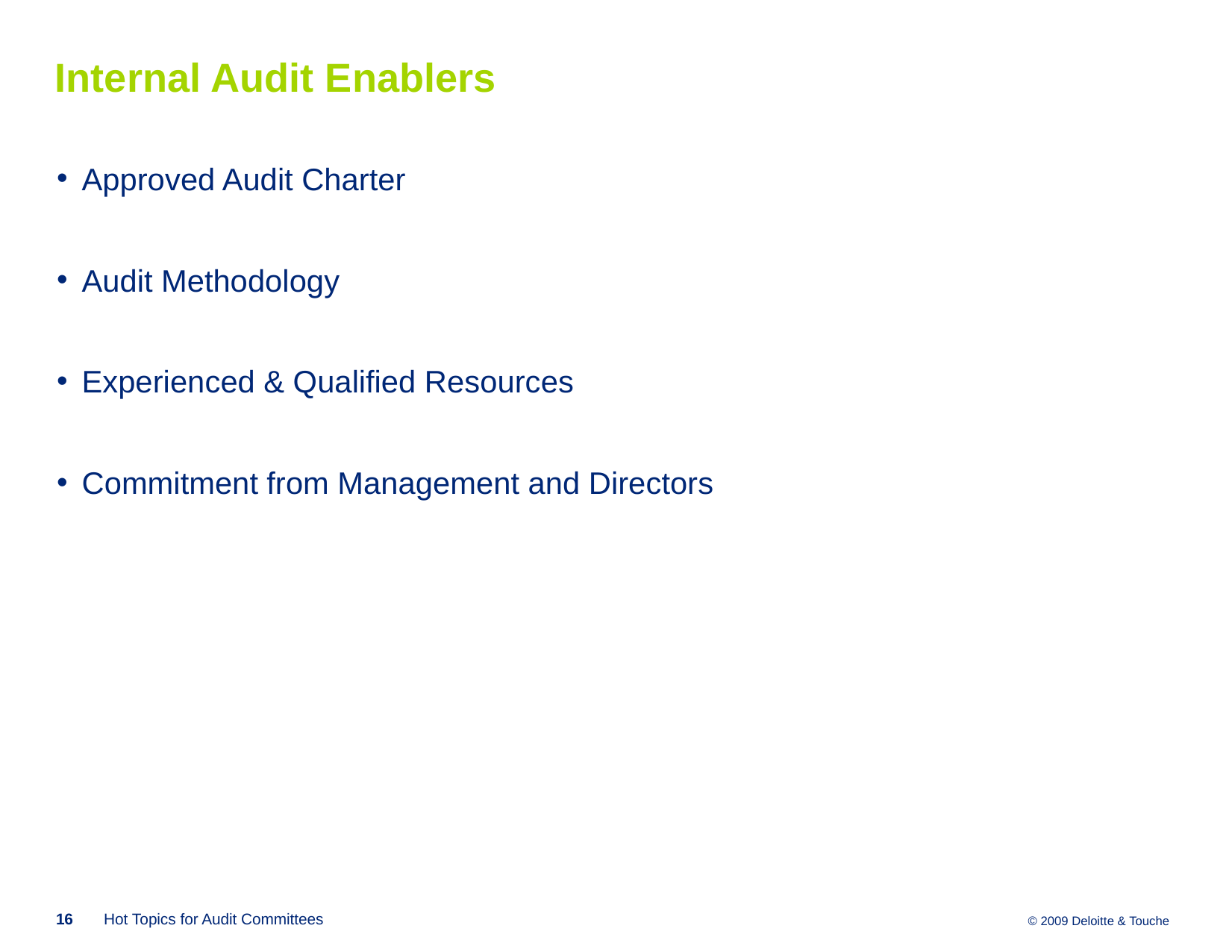

Internal Audit Enablers
Approved Audit Charter

Audit Methodology

Experienced & Qualified Resources

Commitment from Management and Directors
16
Hot Topics for Audit Committees